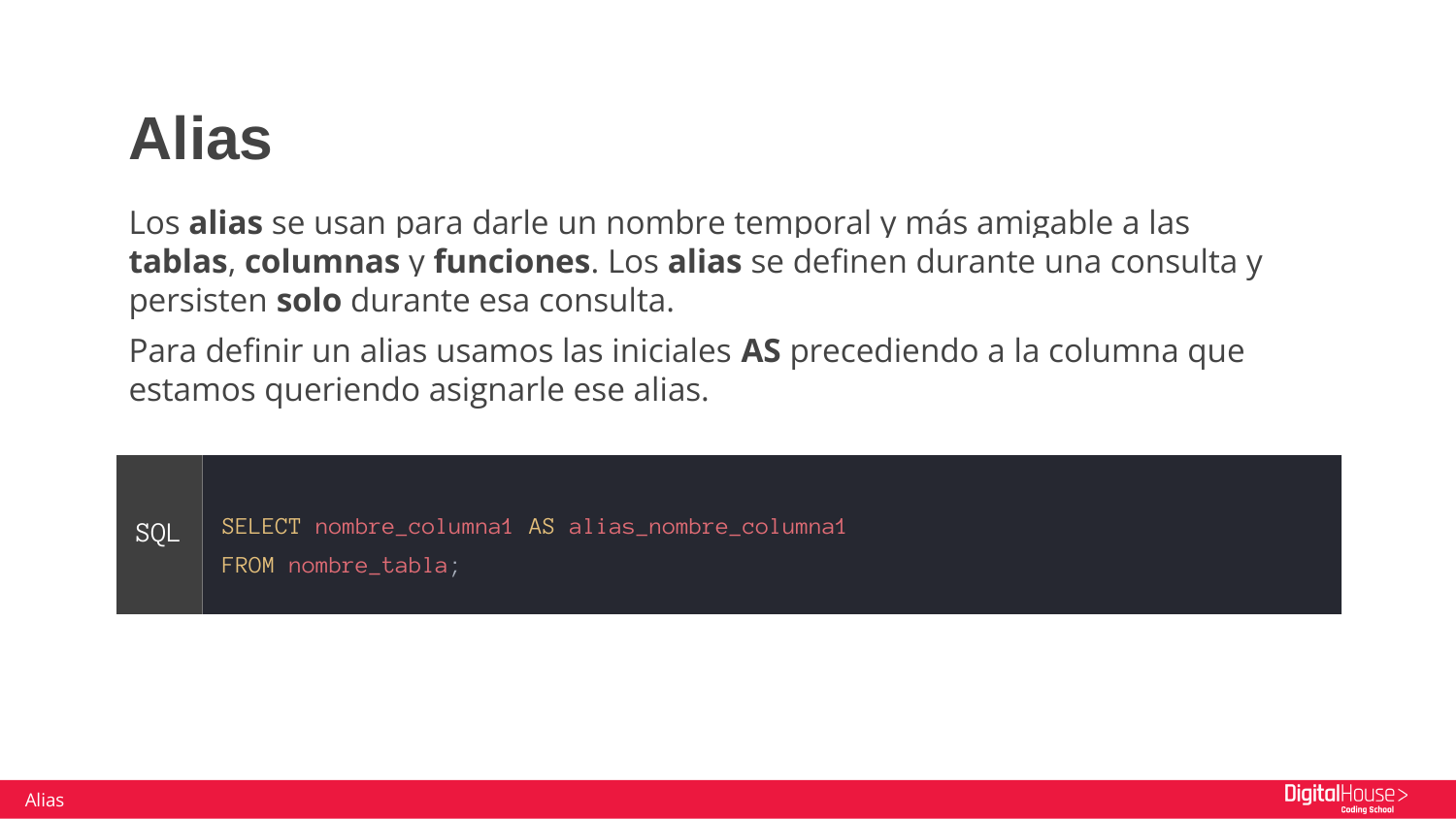

Alias
Los alias se usan para darle un nombre temporal y más amigable a las tablas, columnas y funciones. Los alias se definen durante una consulta y persisten solo durante esa consulta.
Para definir un alias usamos las iniciales AS precediendo a la columna que estamos queriendo asignarle ese alias.
SELECT nombre_columna1 AS alias_nombre_columna1
FROM nombre_tabla;
SQL